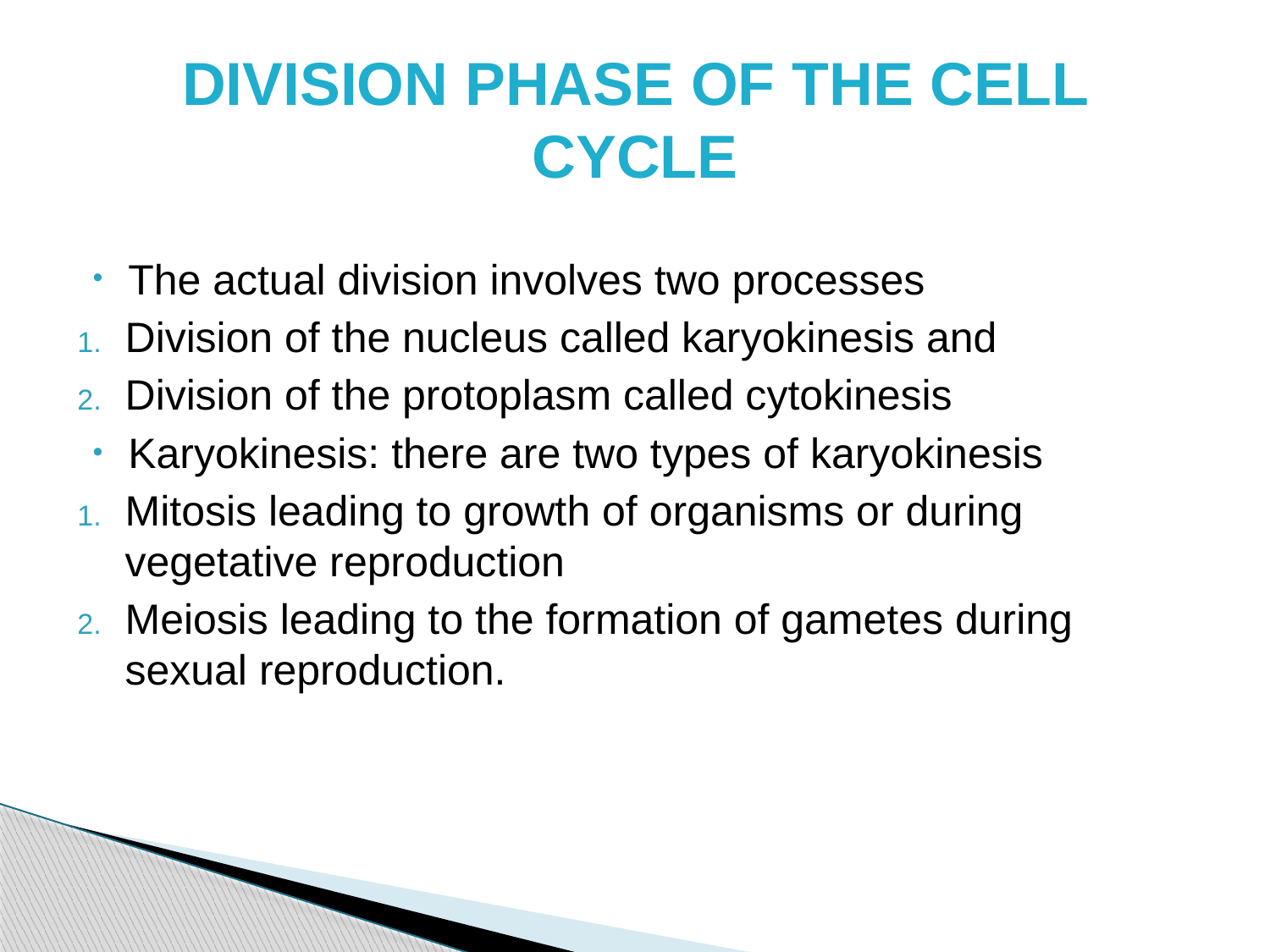

# DIVISION PHASE OF THE CELL CYCLE
The actual division involves two processes
Division of the nucleus called karyokinesis and
Division of the protoplasm called cytokinesis
Karyokinesis: there are two types of karyokinesis
Mitosis leading to growth of organisms or during vegetative reproduction
Meiosis leading to the formation of gametes during sexual reproduction.